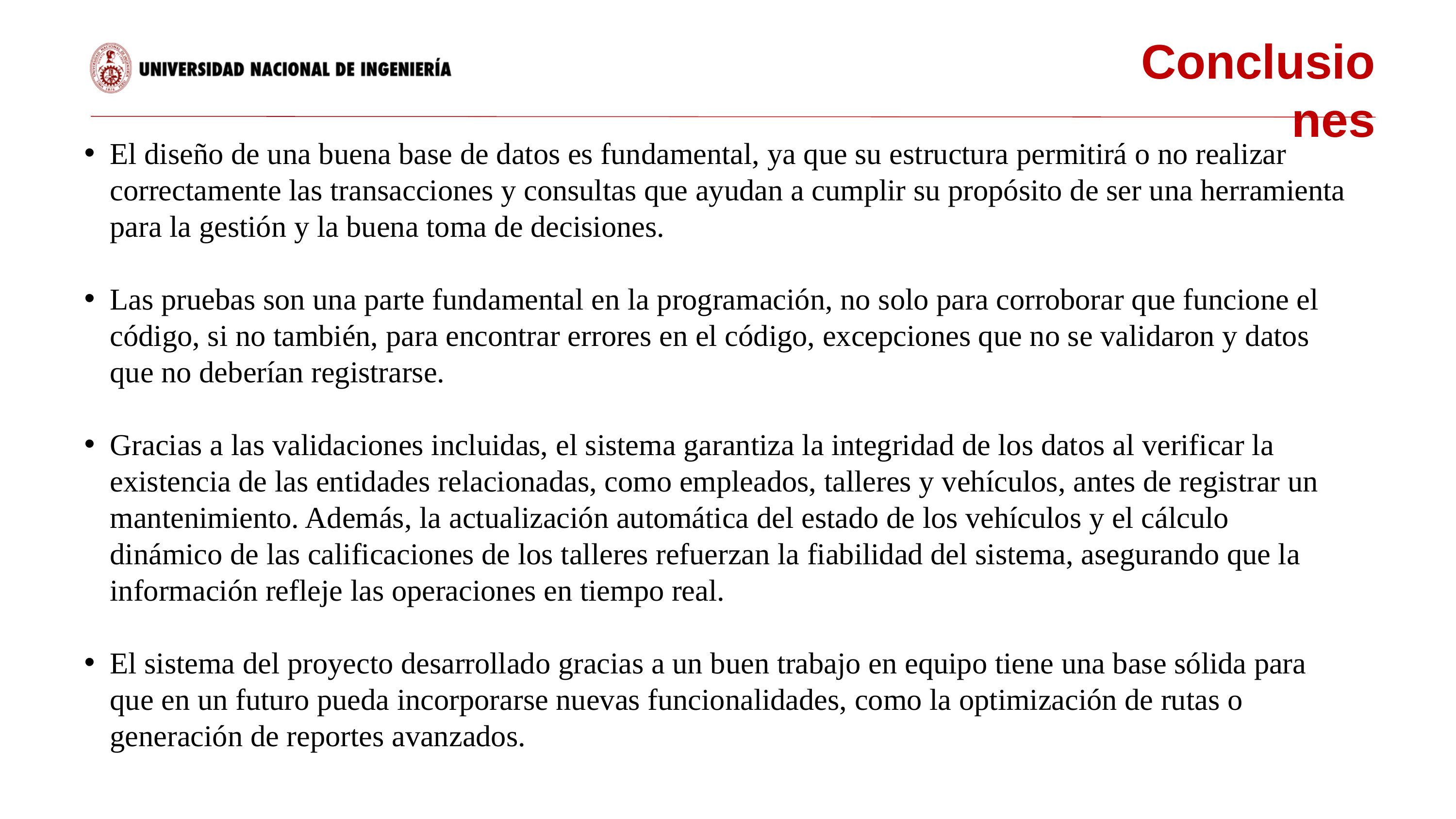

Conclusiones

El diseño de una buena base de datos es fundamental, ya que su estructura permitirá o no realizar correctamente las transacciones y consultas que ayudan a cumplir su propósito de ser una herramienta para la gestión y la buena toma de decisiones.

Las pruebas son una parte fundamental en la programación, no solo para corroborar que funcione el código, si no también, para encontrar errores en el código, excepciones que no se validaron y datos que no deberían registrarse.

Gracias a las validaciones incluidas, el sistema garantiza la integridad de los datos al verificar la existencia de las entidades relacionadas, como empleados, talleres y vehículos, antes de registrar un mantenimiento. Además, la actualización automática del estado de los vehículos y el cálculo dinámico de las calificaciones de los talleres refuerzan la fiabilidad del sistema, asegurando que la información refleje las operaciones en tiempo real.

El sistema del proyecto desarrollado gracias a un buen trabajo en equipo tiene una base sólida para que en un futuro pueda incorporarse nuevas funcionalidades, como la optimización de rutas o generación de reportes avanzados.